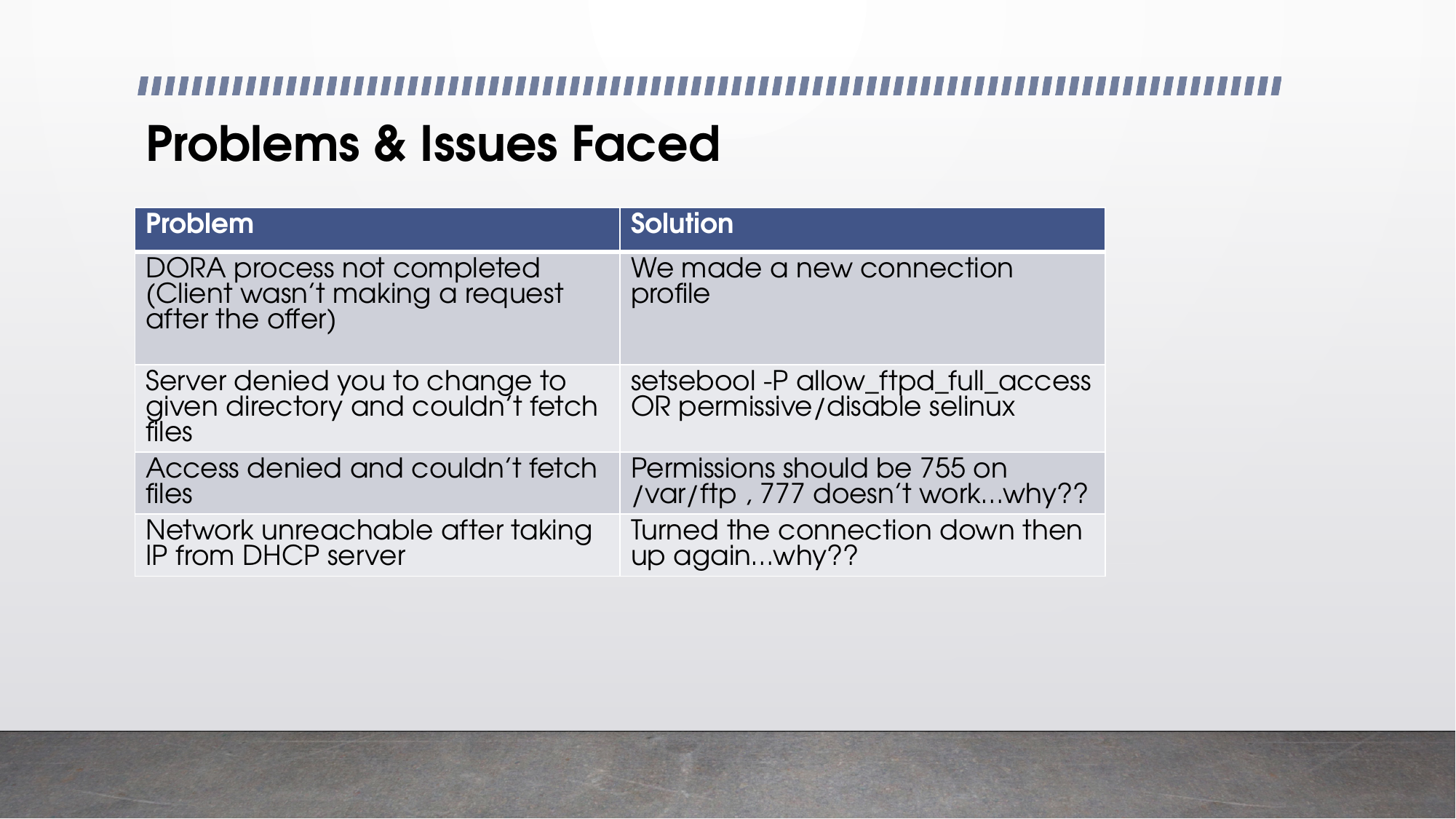

# Problems & Issues Faced
| Problem | Solution |
| --- | --- |
| DORA process not completed (Client wasn’t making a request after the offer) | We made a new connection profile |
| Server denied you to change to given directory and couldn’t fetch files | setsebool -P allow\_ftpd\_full\_access OR permissive/disable selinux |
| Access denied and couldn’t fetch files | Permissions should be 755 on /var/ftp , 777 doesn’t work…why?? |
| Network unreachable after taking IP from DHCP server | Turned the connection down then up again…why?? |